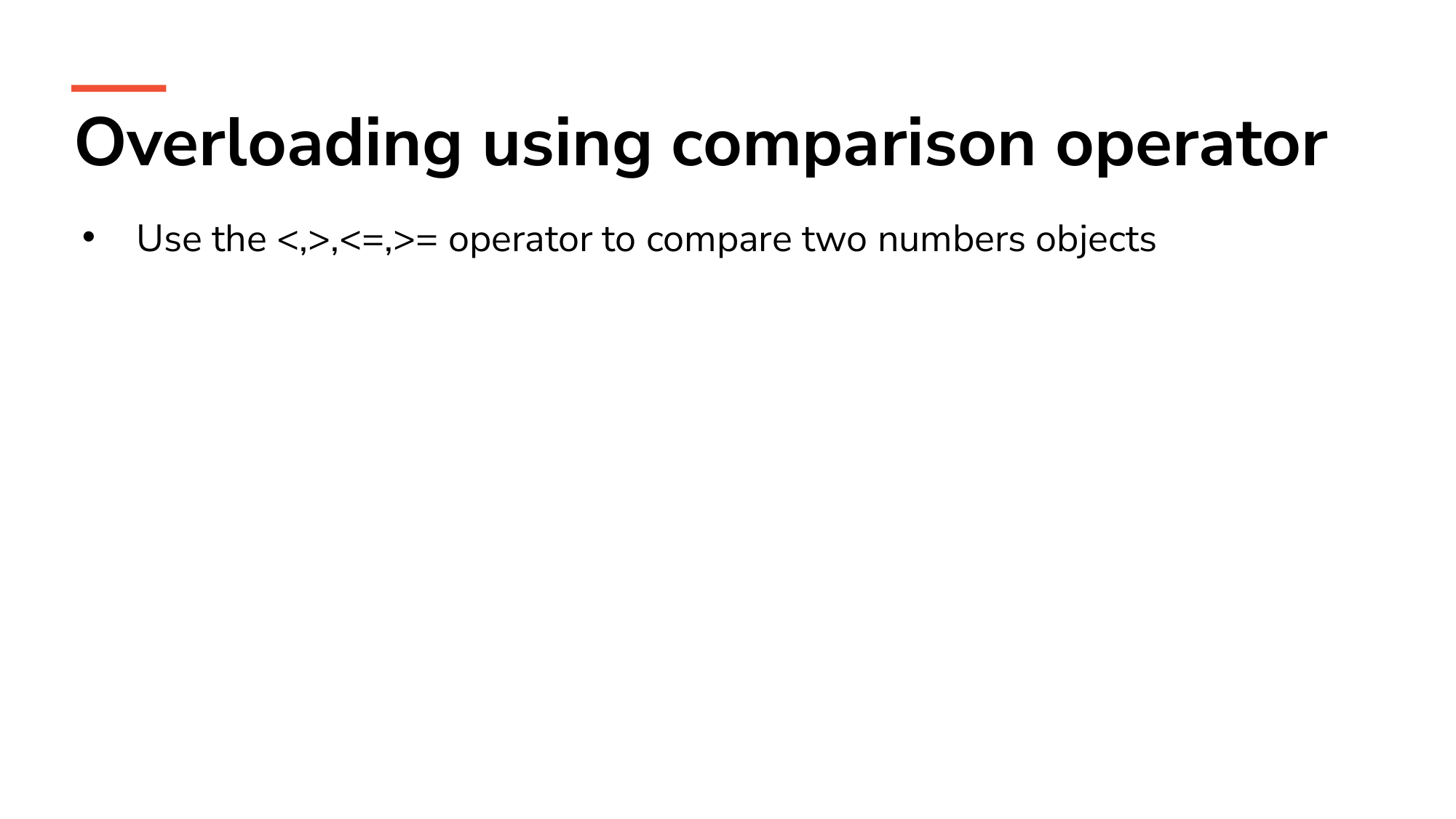

Overloading using comparison operator
Use the <,>,<=,>= operator to compare two numbers objects